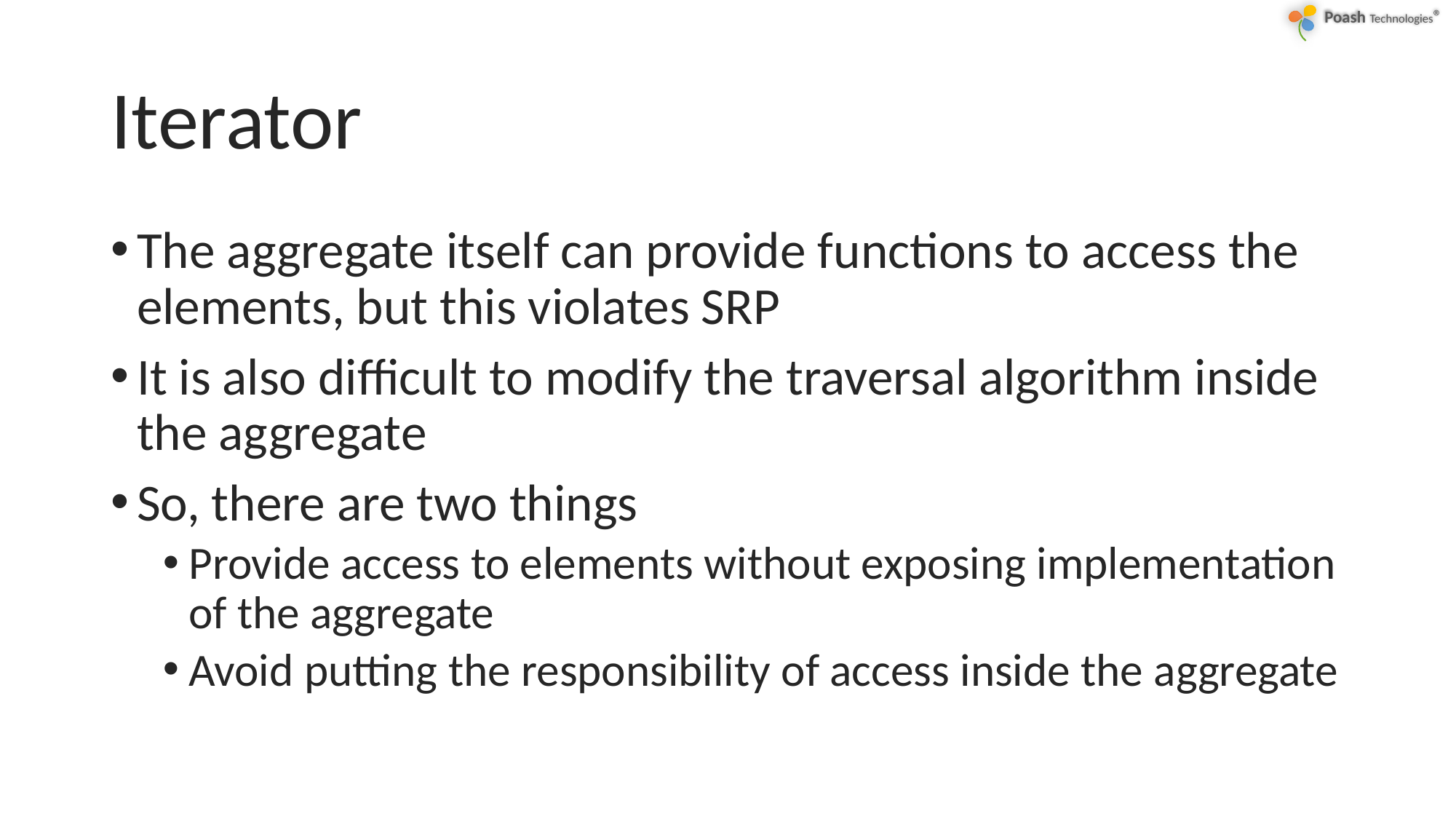

# Iterator
The aggregate itself can provide functions to access the elements, but this violates SRP
It is also difficult to modify the traversal algorithm inside the aggregate
So, there are two things
Provide access to elements without exposing implementation of the aggregate
Avoid putting the responsibility of access inside the aggregate